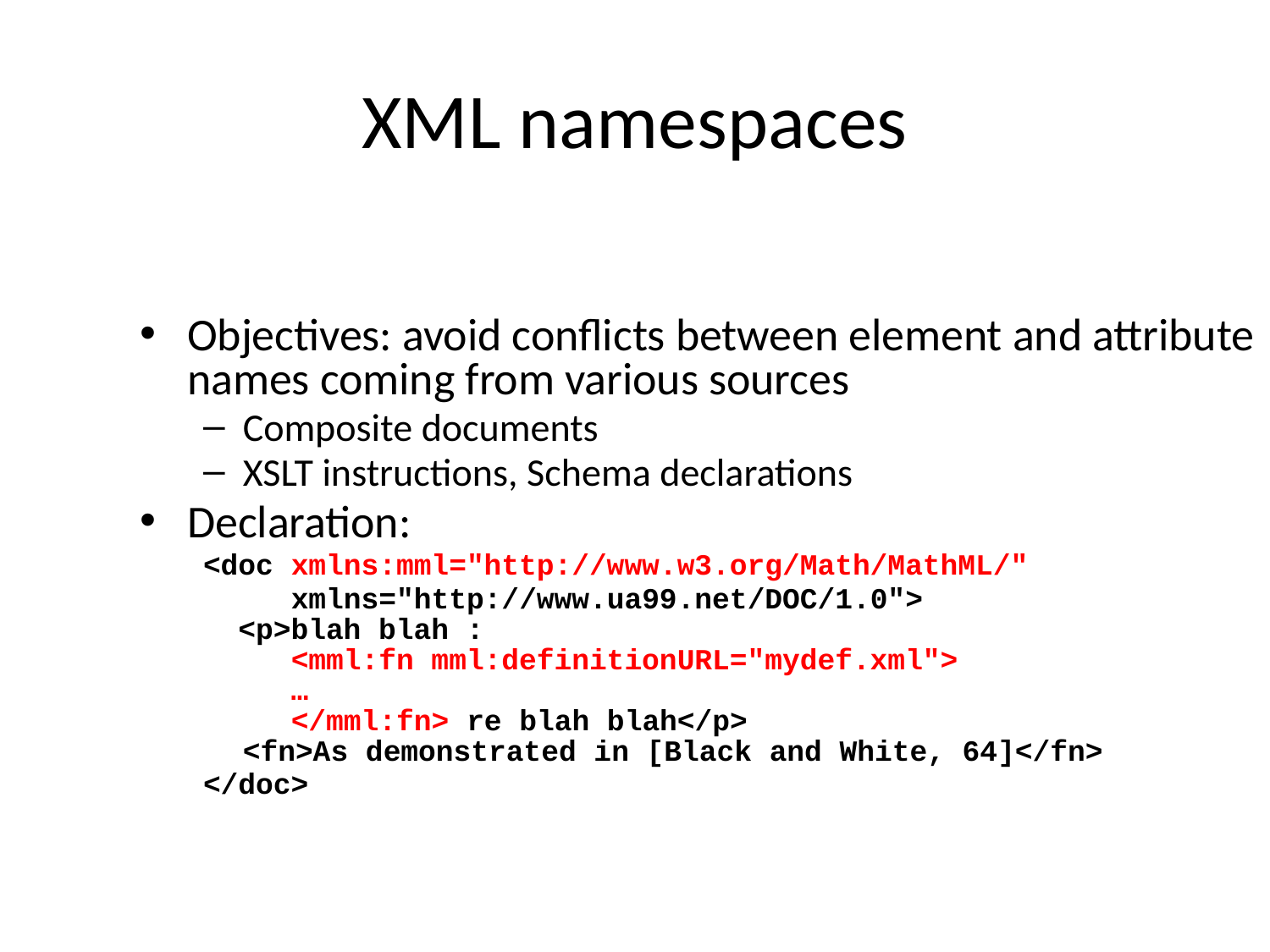

# XML namespaces
Objectives: avoid conflicts between element and attribute names coming from various sources
Composite documents
XSLT instructions, Schema declarations
Declaration:
<doc xmlns:mml="http://www.w3.org/Math/MathML/"
     xmlns="http://www.ua99.net/DOC/1.0">
  <p>blah blah :
     <mml:fn mml:definitionURL="mydef.xml">
     …
     </mml:fn> re blah blah</p>
	<fn>As demonstrated in [Black and White, 64]</fn>
</doc>